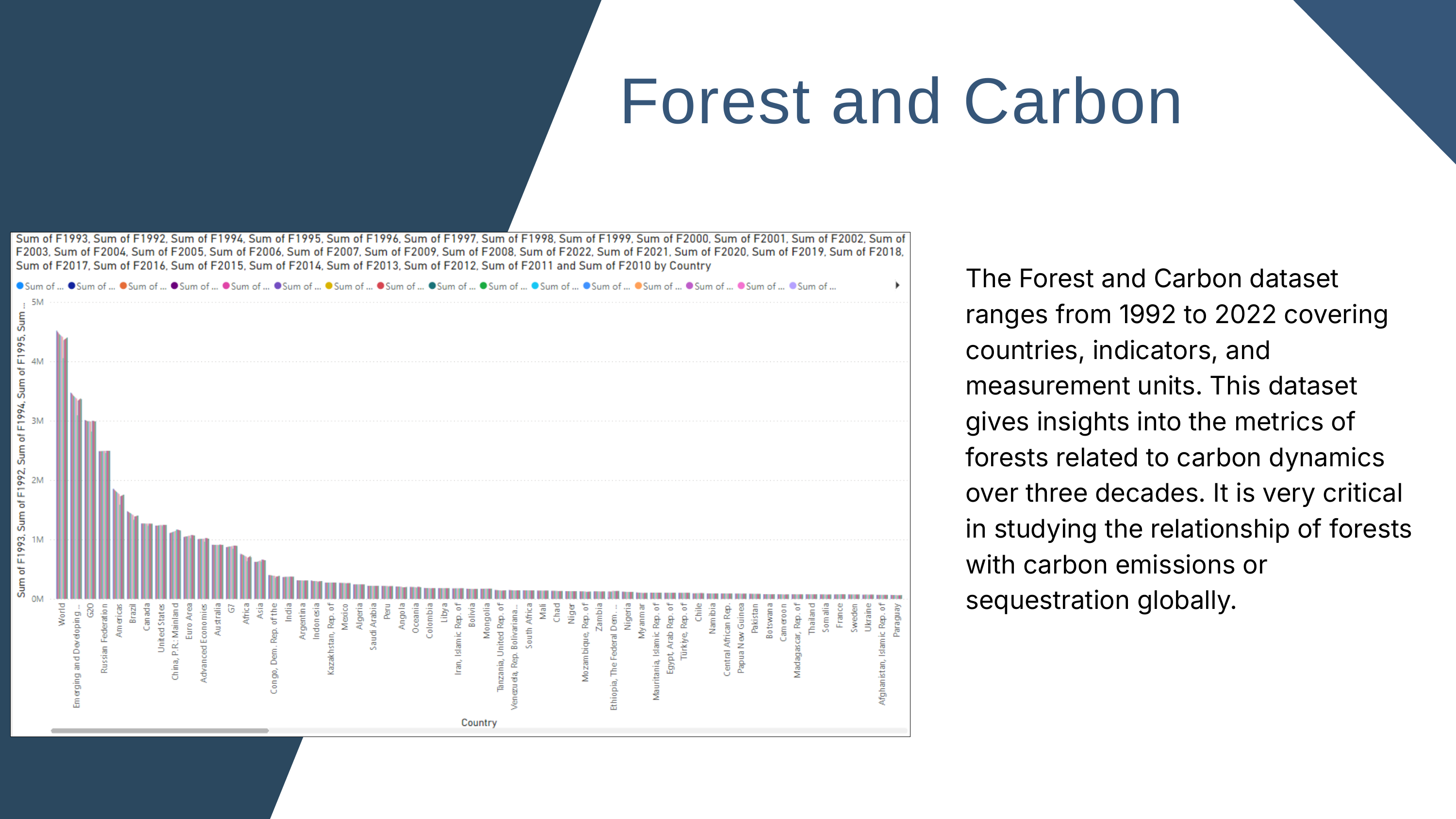

Forest and Carbon

The Forest and Carbon dataset ranges from 1992 to 2022 covering countries, indicators, and measurement units. This dataset gives insights into the metrics of forests related to carbon dynamics over three decades. It is very critical in studying the relationship of forests with carbon emissions or sequestration globally.